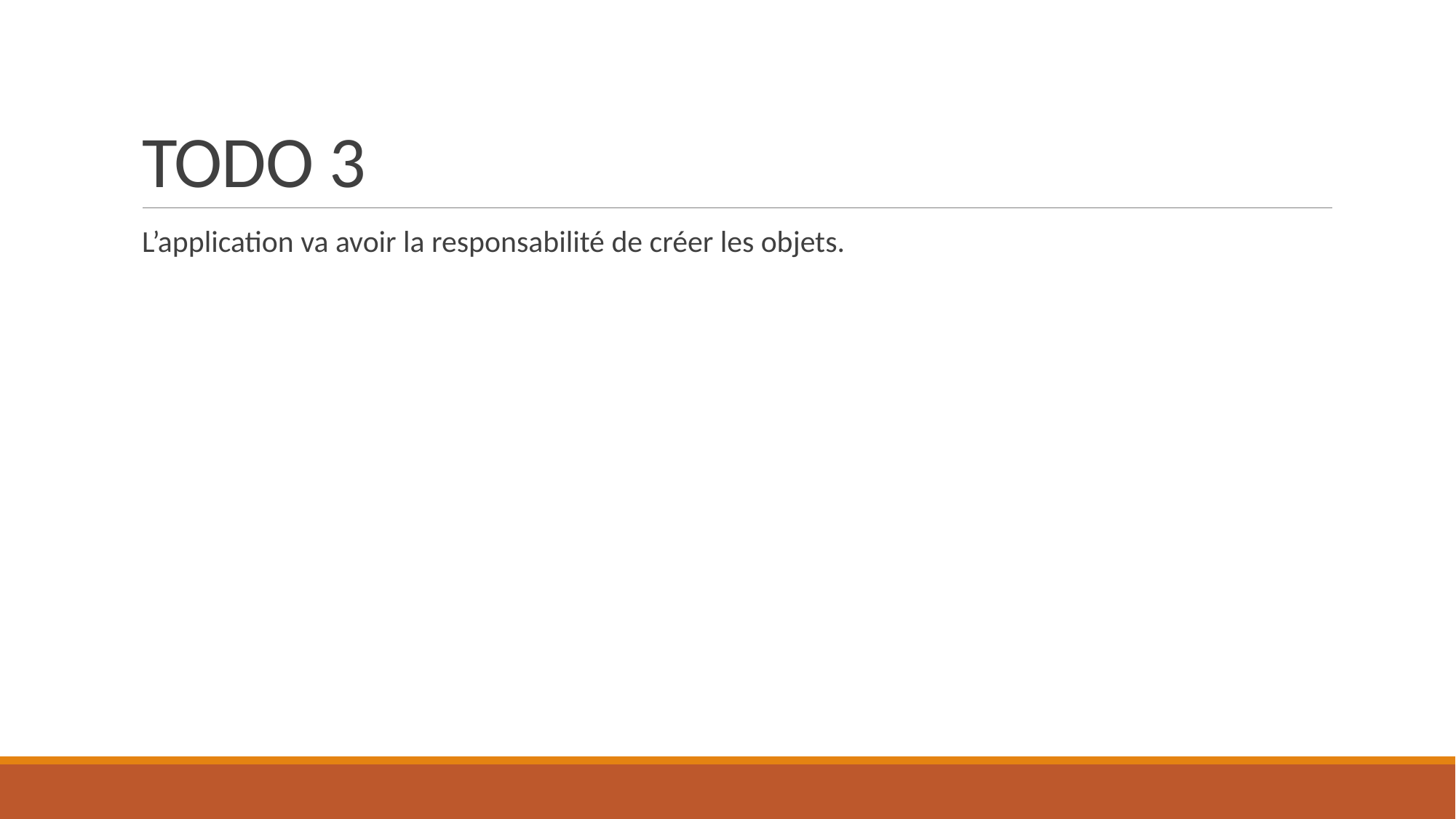

# TODO 3
L’application va avoir la responsabilité de créer les objets.